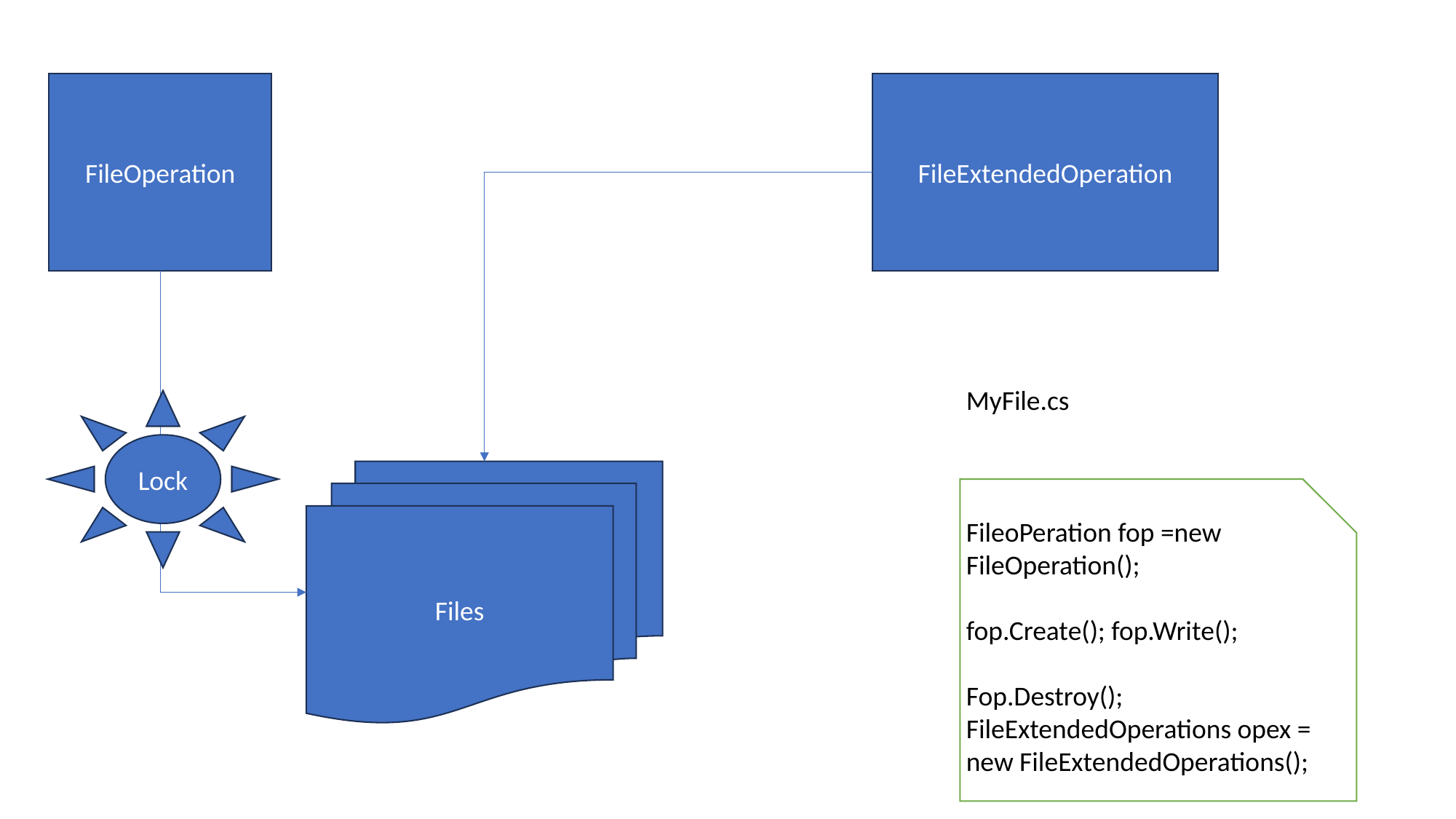

FileExtendedOperation
FileOperation
MyFile.cs
Lock
Files

FileoPeration fop =new FileOperation();

fop.Create(); fop.Write();

Fop.Destroy();
FileExtendedOperations opex = new FileExtendedOperations();